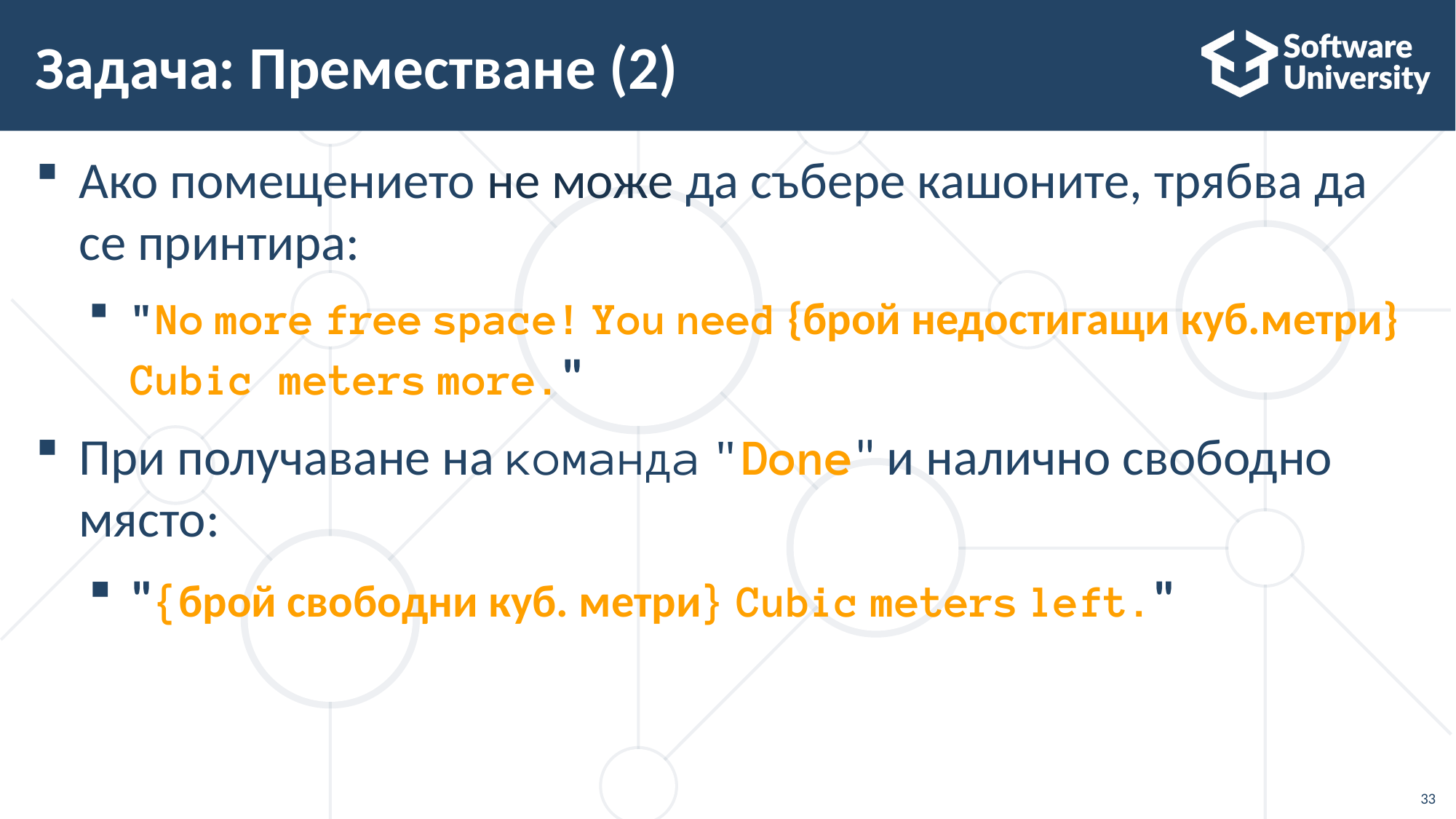

# Задача: Преместване (2)
Ако помещението не може да събере кашоните, трябва да се принтира:
"No more free space! You need {брой недостигащи куб.метри}
Cubic meters more."
При получаване на команда "Done" и налично свободно място:
"{брой свободни куб. метри} Cubic meters left."
33